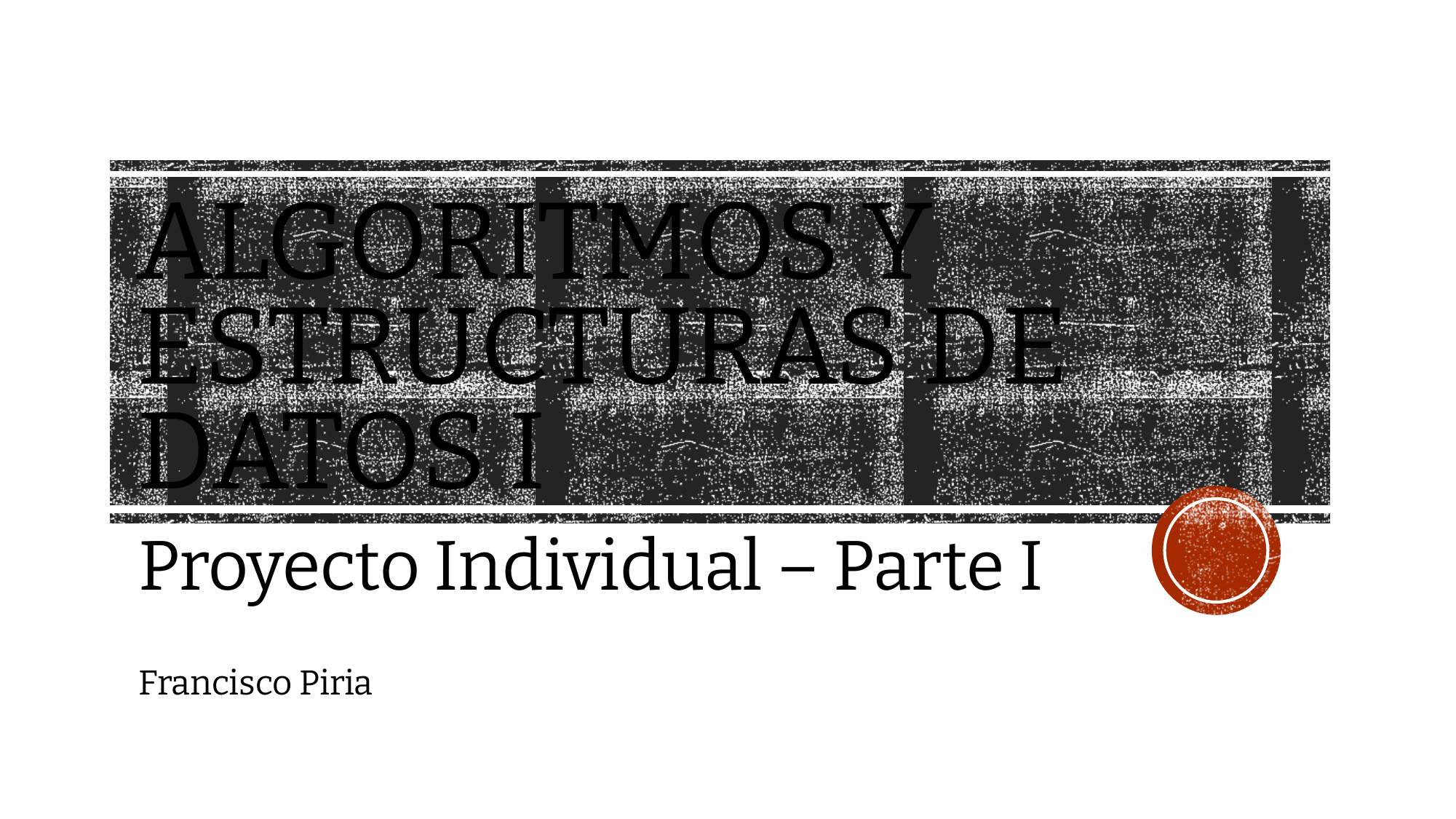

# Algoritmos y estructuras de datos I
Proyecto Individual – Parte I

Francisco Piria